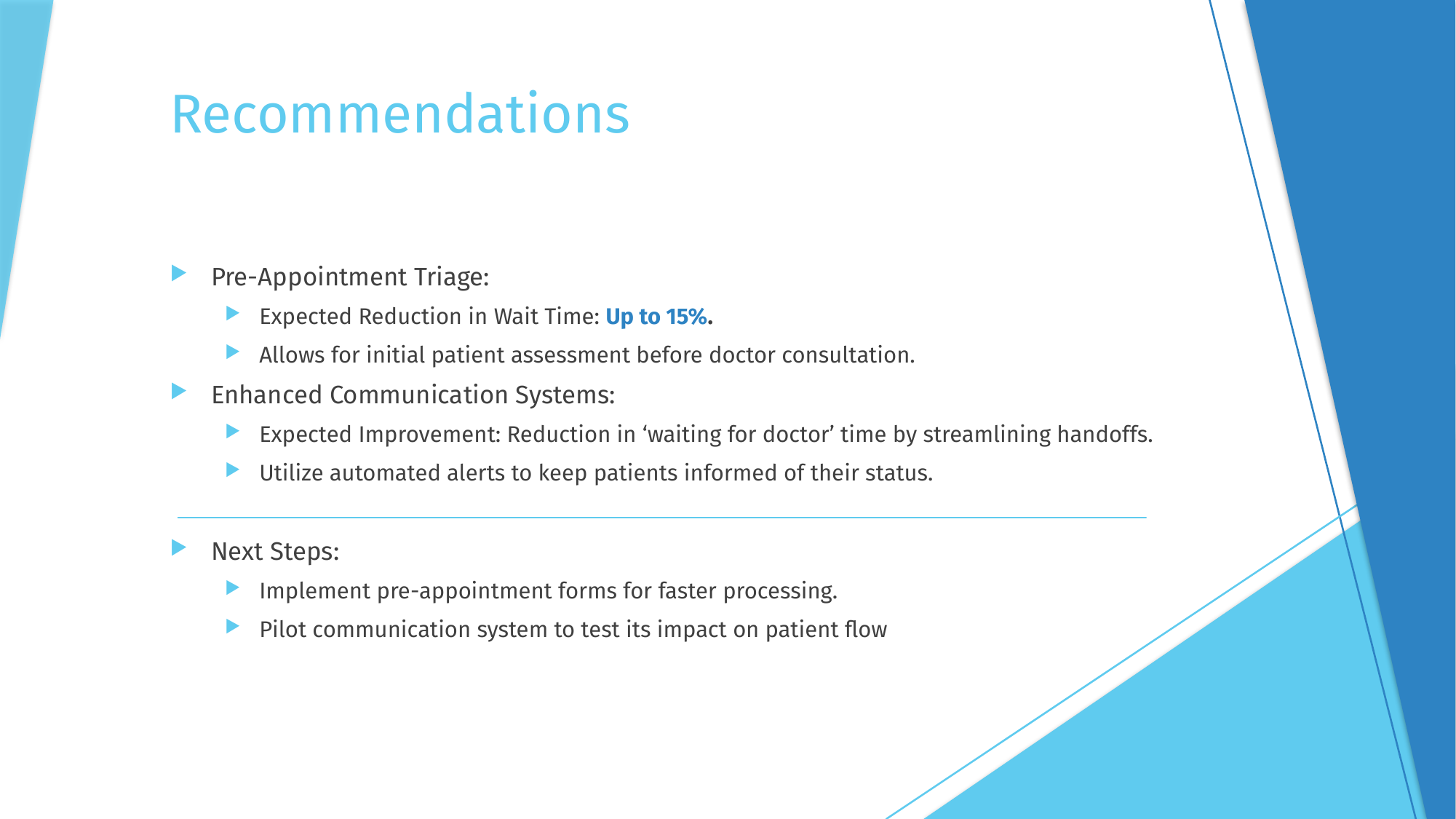

# Recommendations
Pre-Appointment Triage:
Expected Reduction in Wait Time: Up to 15%.
Allows for initial patient assessment before doctor consultation.
Enhanced Communication Systems:
Expected Improvement: Reduction in ‘waiting for doctor’ time by streamlining handoffs.
Utilize automated alerts to keep patients informed of their status.

Next Steps:
Implement pre-appointment forms for faster processing.
Pilot communication system to test its impact on patient flow